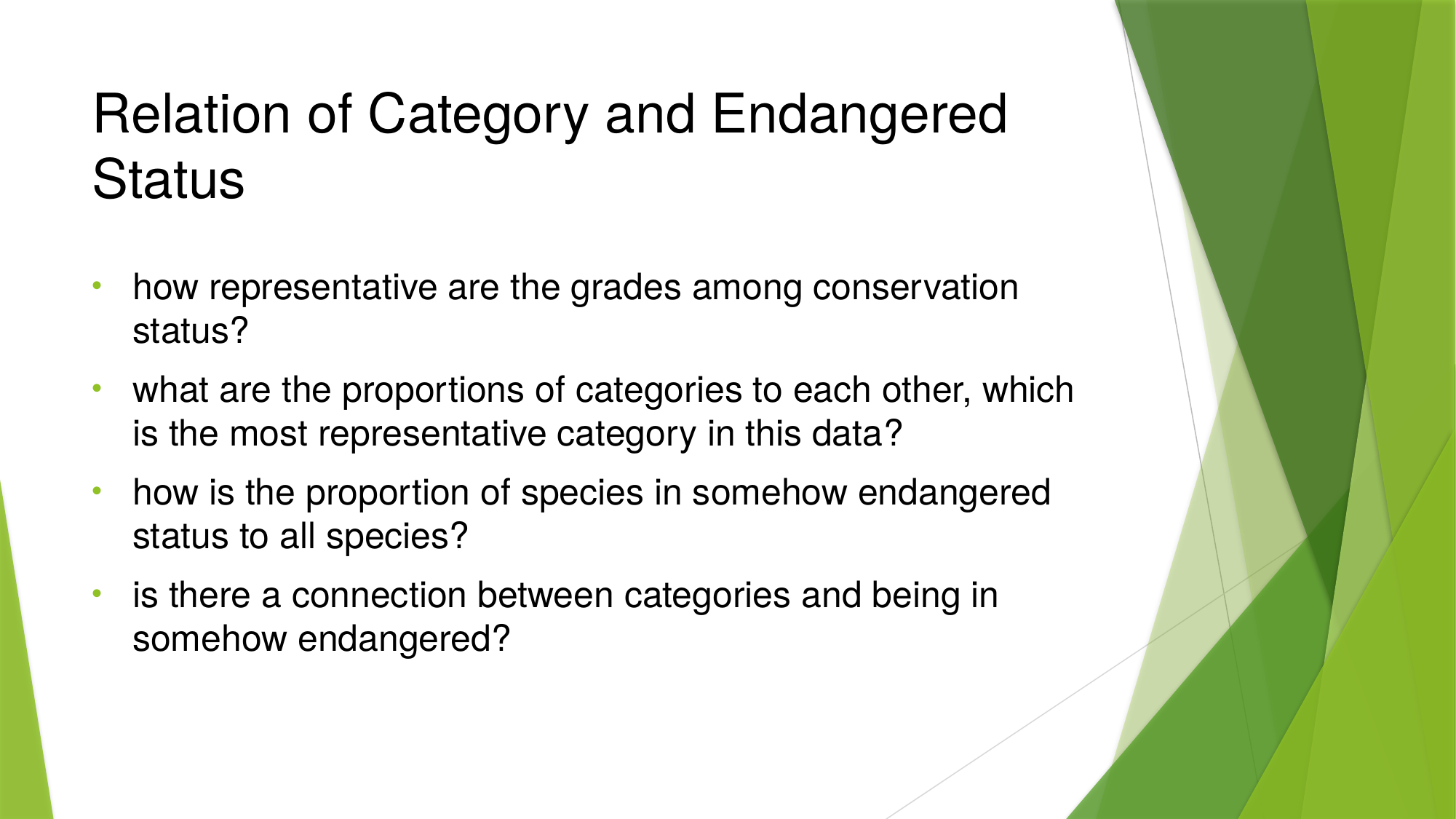

# Relation of Category and Endangered Status
how representative are the grades among conservation status?
what are the proportions of categories to each other, which is the most representative category in this data?
how is the proportion of species in somehow endangered status to all species?
is there a connection between categories and being in somehow endangered?